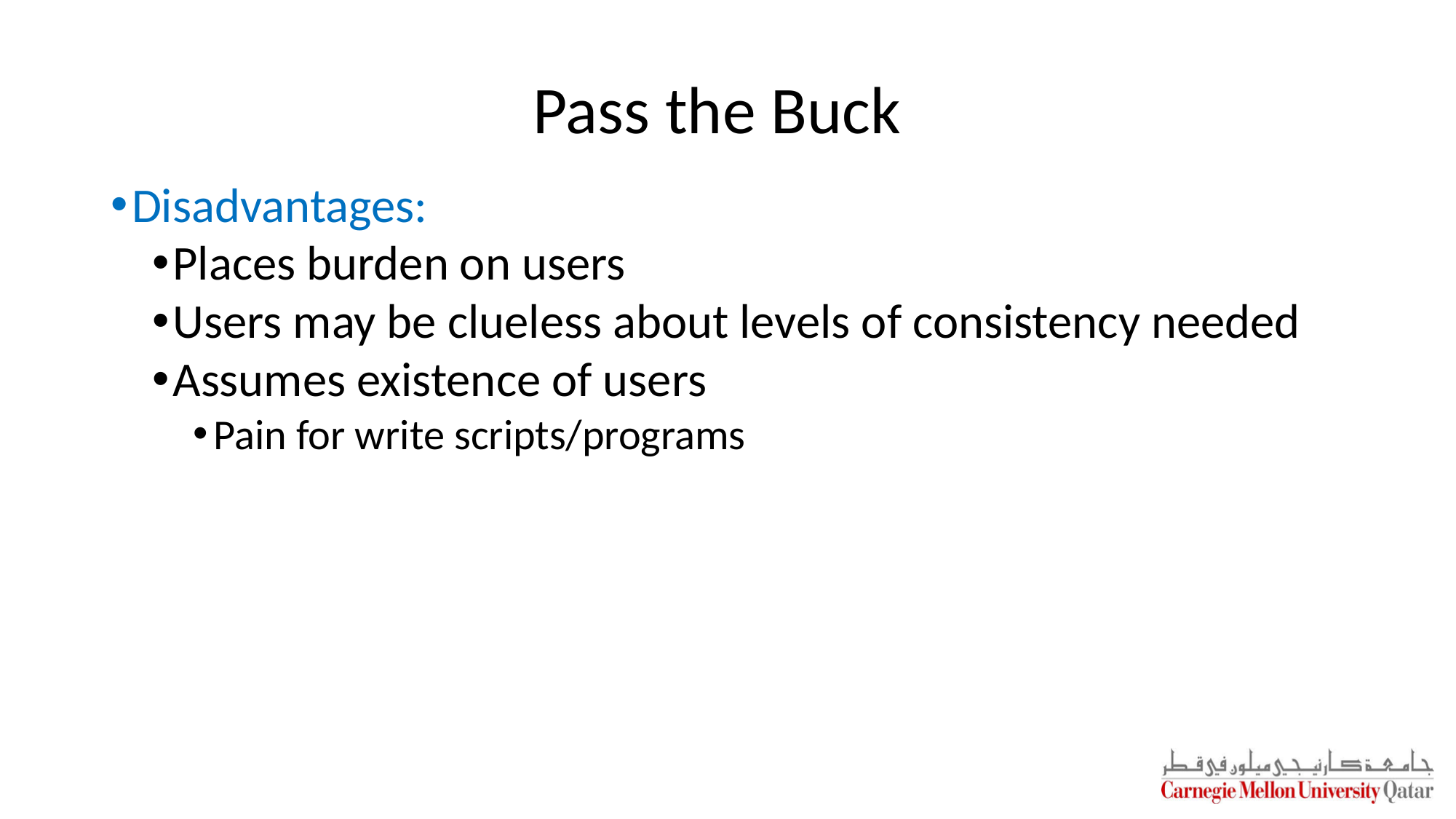

# Pass the Buck
Disadvantages:
Places burden on users
Users may be clueless about levels of consistency needed
Assumes existence of users
Pain for write scripts/programs